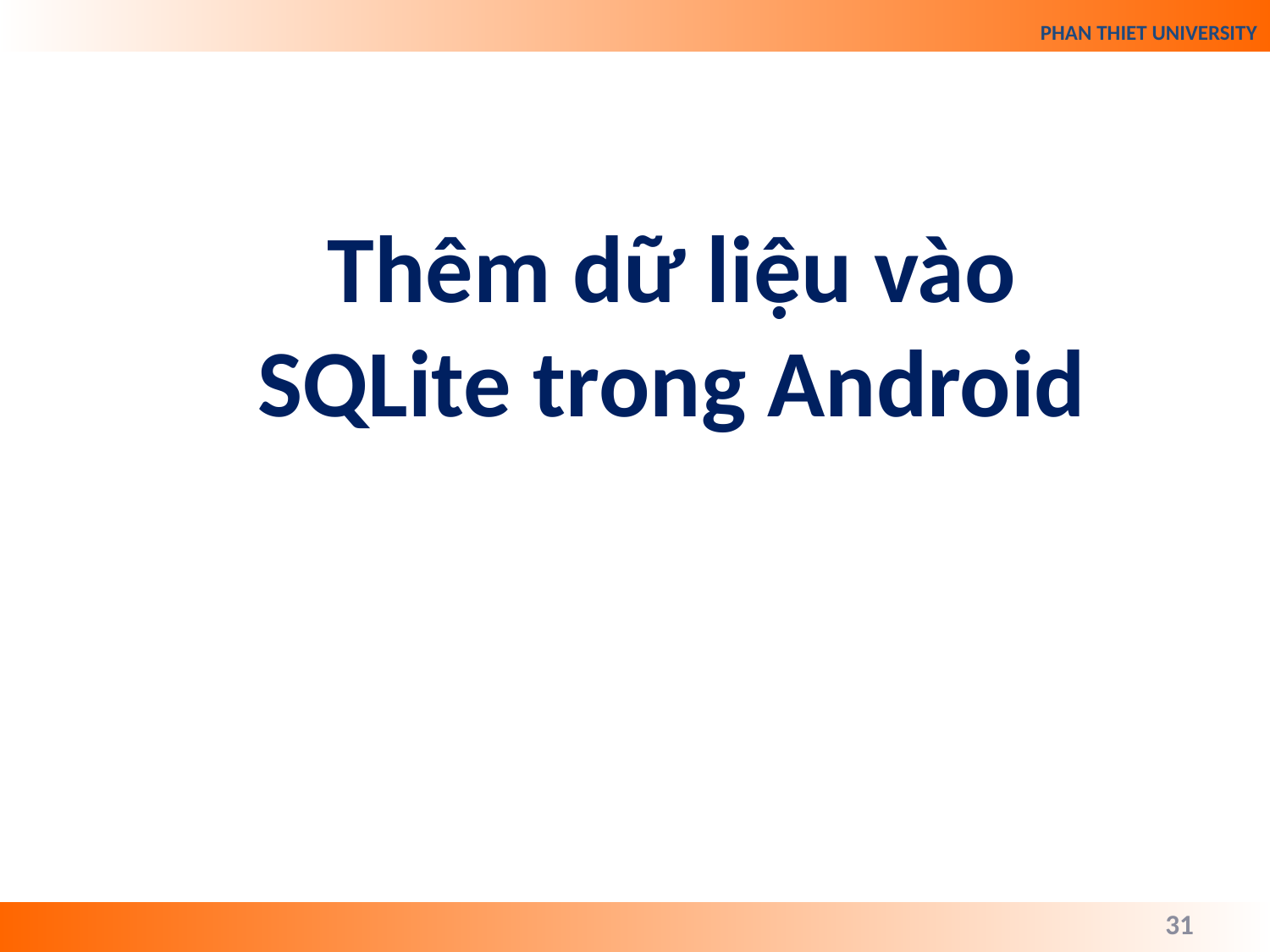

Thêm dữ liệu vào SQLite trong Android
31